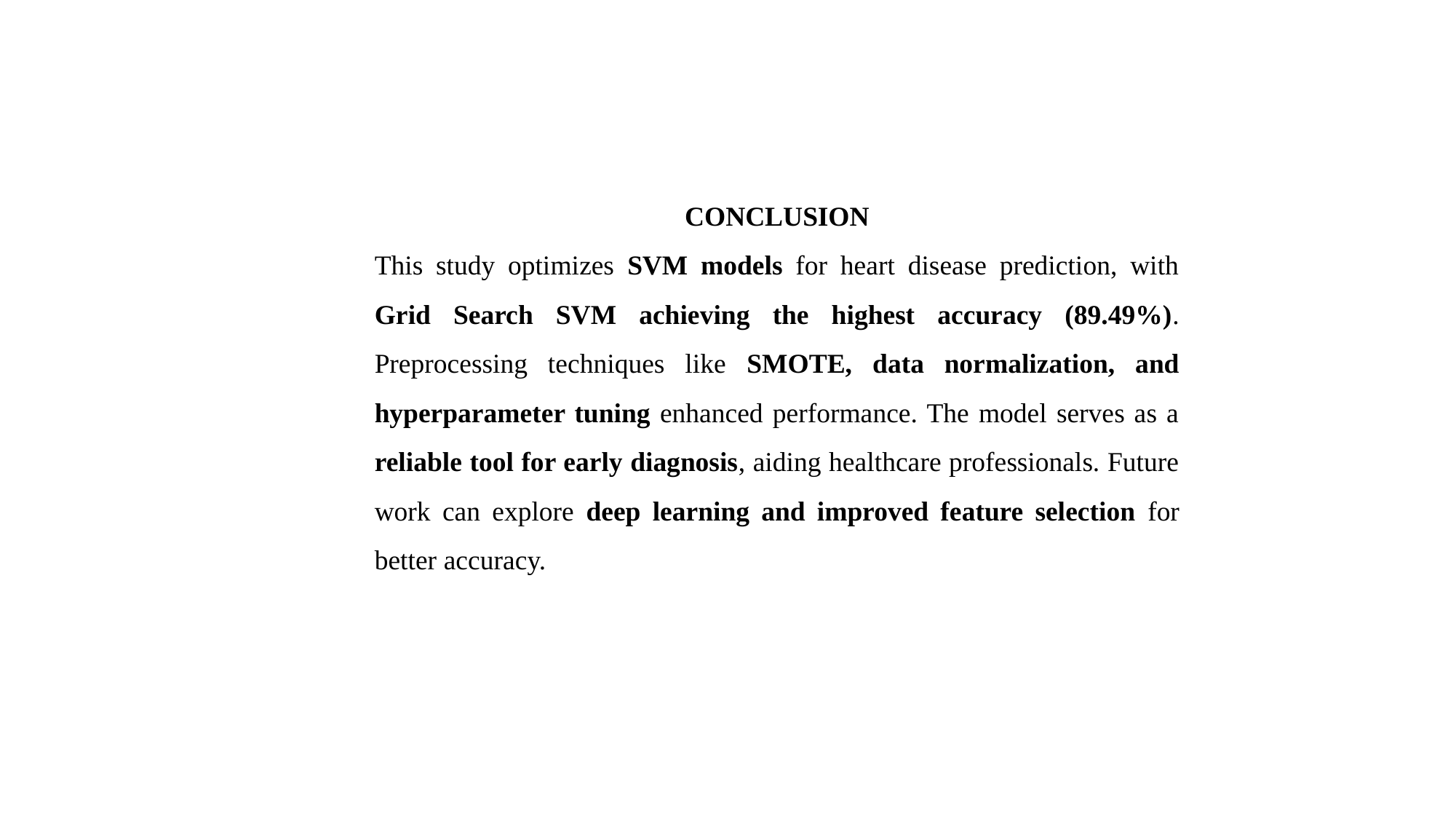

CONCLUSION
This study optimizes SVM models for heart disease prediction, with Grid Search SVM achieving the highest accuracy (89.49%). Preprocessing techniques like SMOTE, data normalization, and hyperparameter tuning enhanced performance. The model serves as a reliable tool for early diagnosis, aiding healthcare professionals. Future work can explore deep learning and improved feature selection for better accuracy.